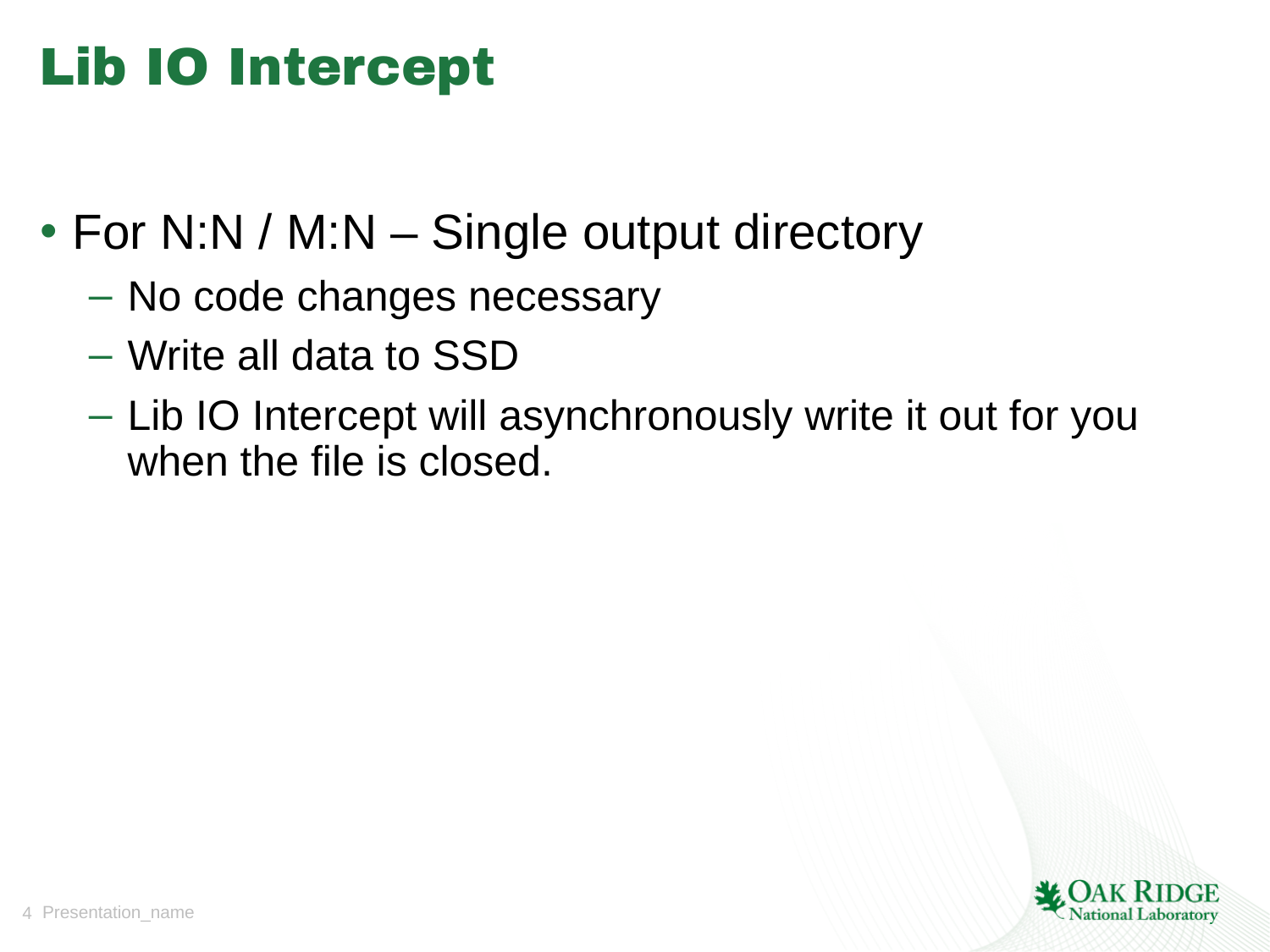

# Lib IO Intercept
For N:N / M:N – Single output directory
No code changes necessary
Write all data to SSD
Lib IO Intercept will asynchronously write it out for you when the file is closed.